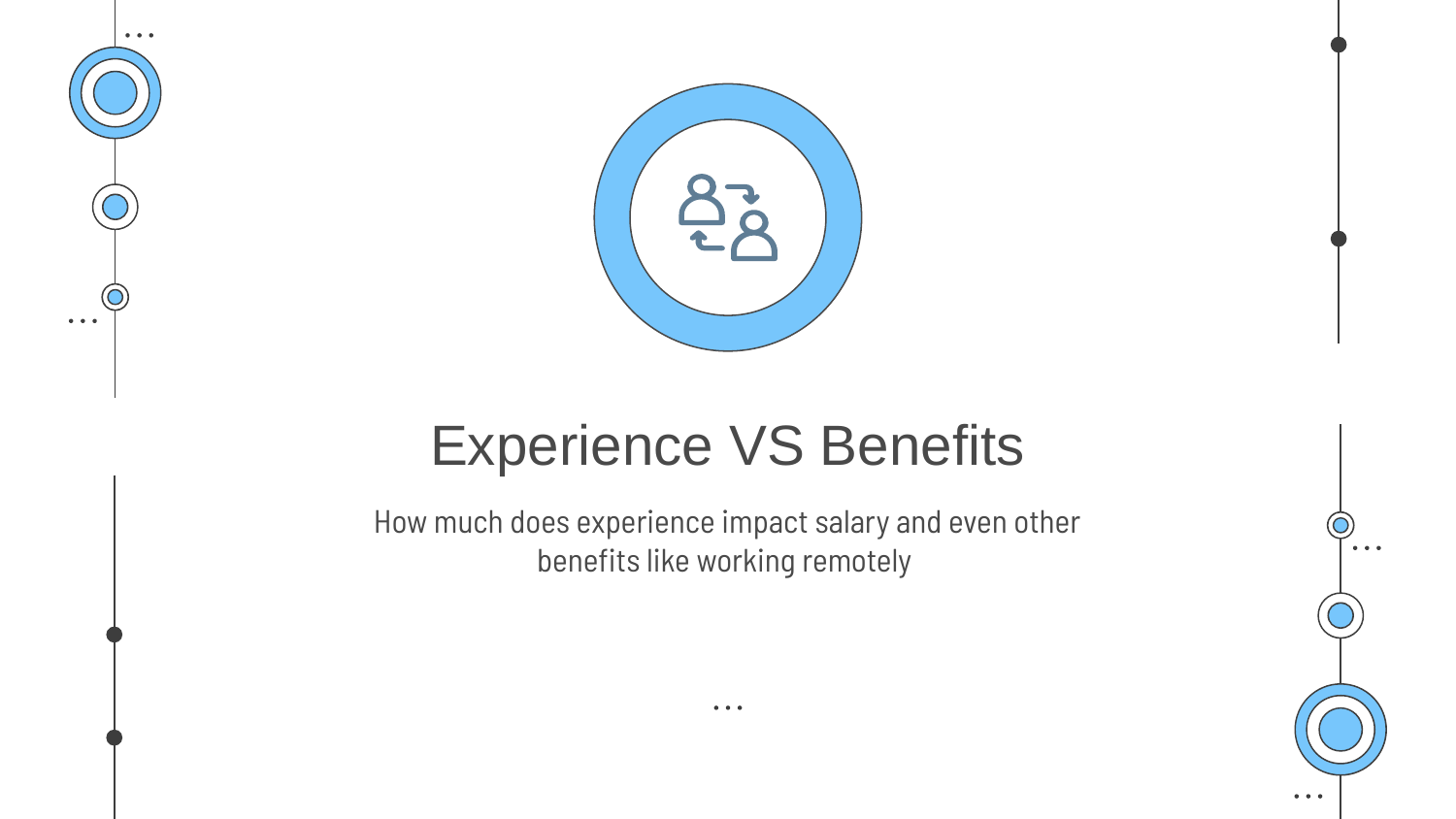

# Experience VS Benefits
How much does experience impact salary and even other benefits like working remotely